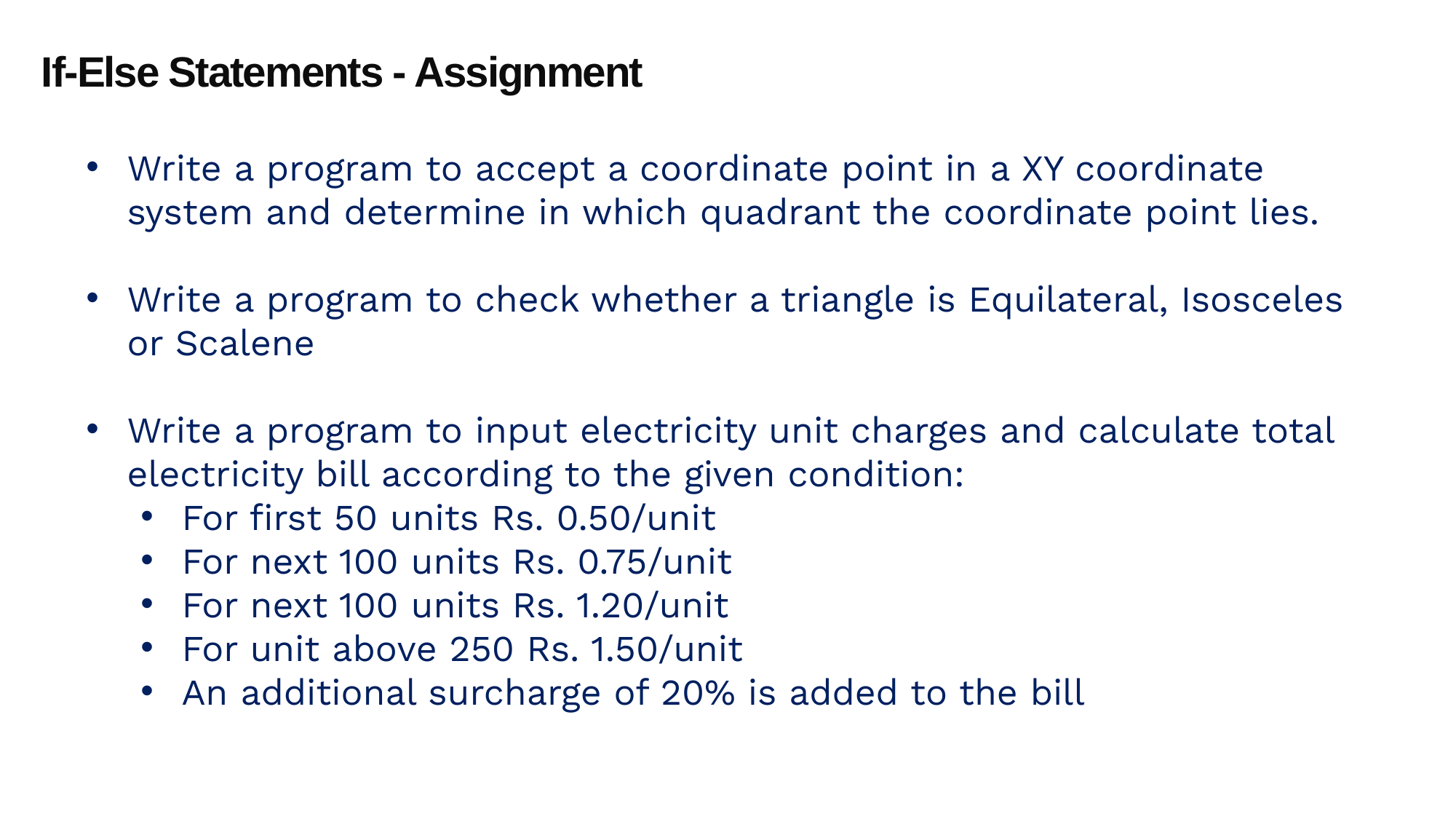

If-Else Statements - Assignment
Write a program to accept a coordinate point in a XY coordinate system and determine in which quadrant the coordinate point lies.

Write a program to check whether a triangle is Equilateral, Isosceles or Scalene

Write a program to input electricity unit charges and calculate total electricity bill according to the given condition:
For first 50 units Rs. 0.50/unit
For next 100 units Rs. 0.75/unit
For next 100 units Rs. 1.20/unit
For unit above 250 Rs. 1.50/unit
An additional surcharge of 20% is added to the bill